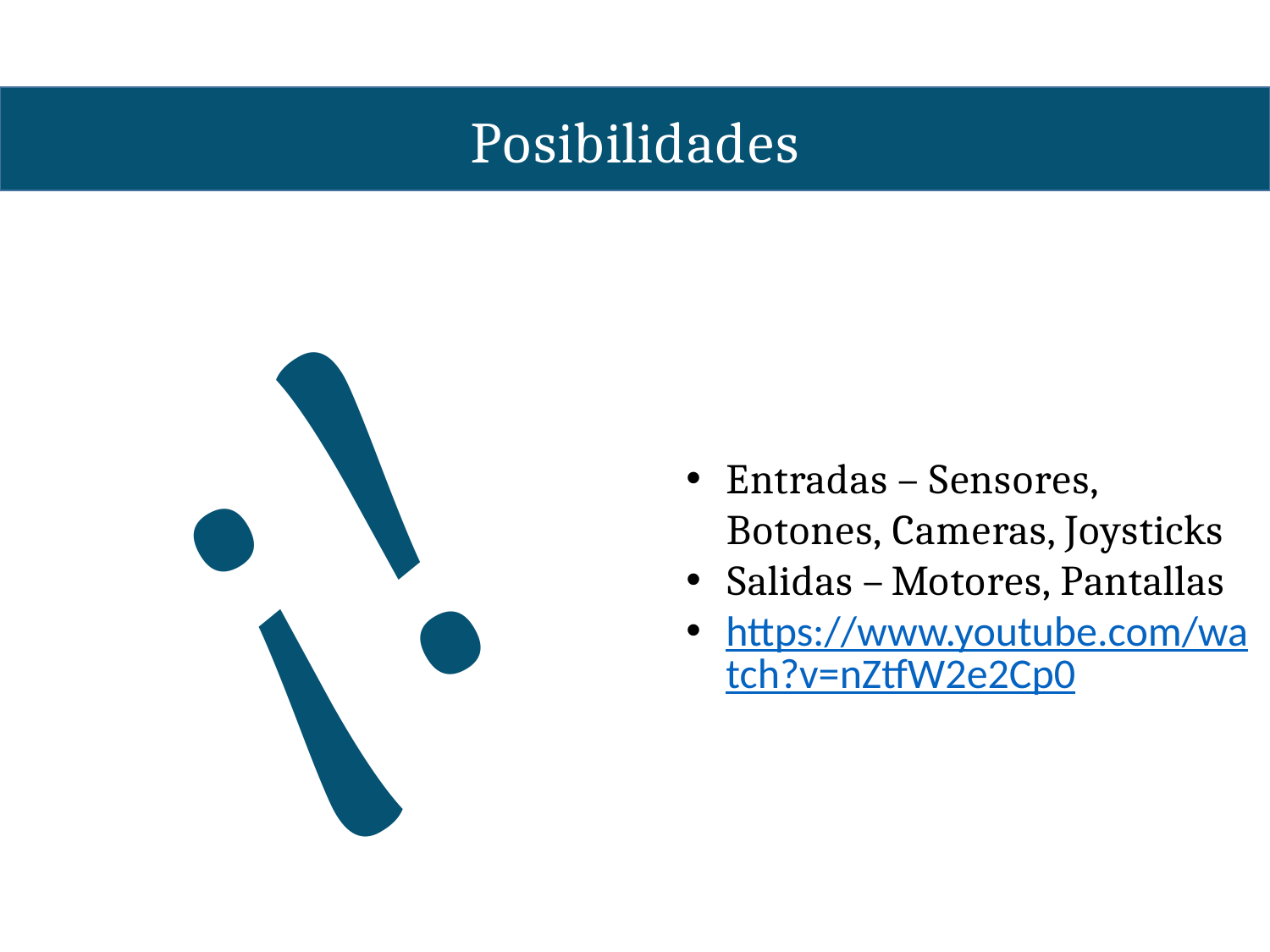

Posibilidades
¡!
Entradas – Sensores, Botones, Cameras, Joysticks
Salidas – Motores, Pantallas
https://www.youtube.com/watch?v=nZtfW2e2Cp0